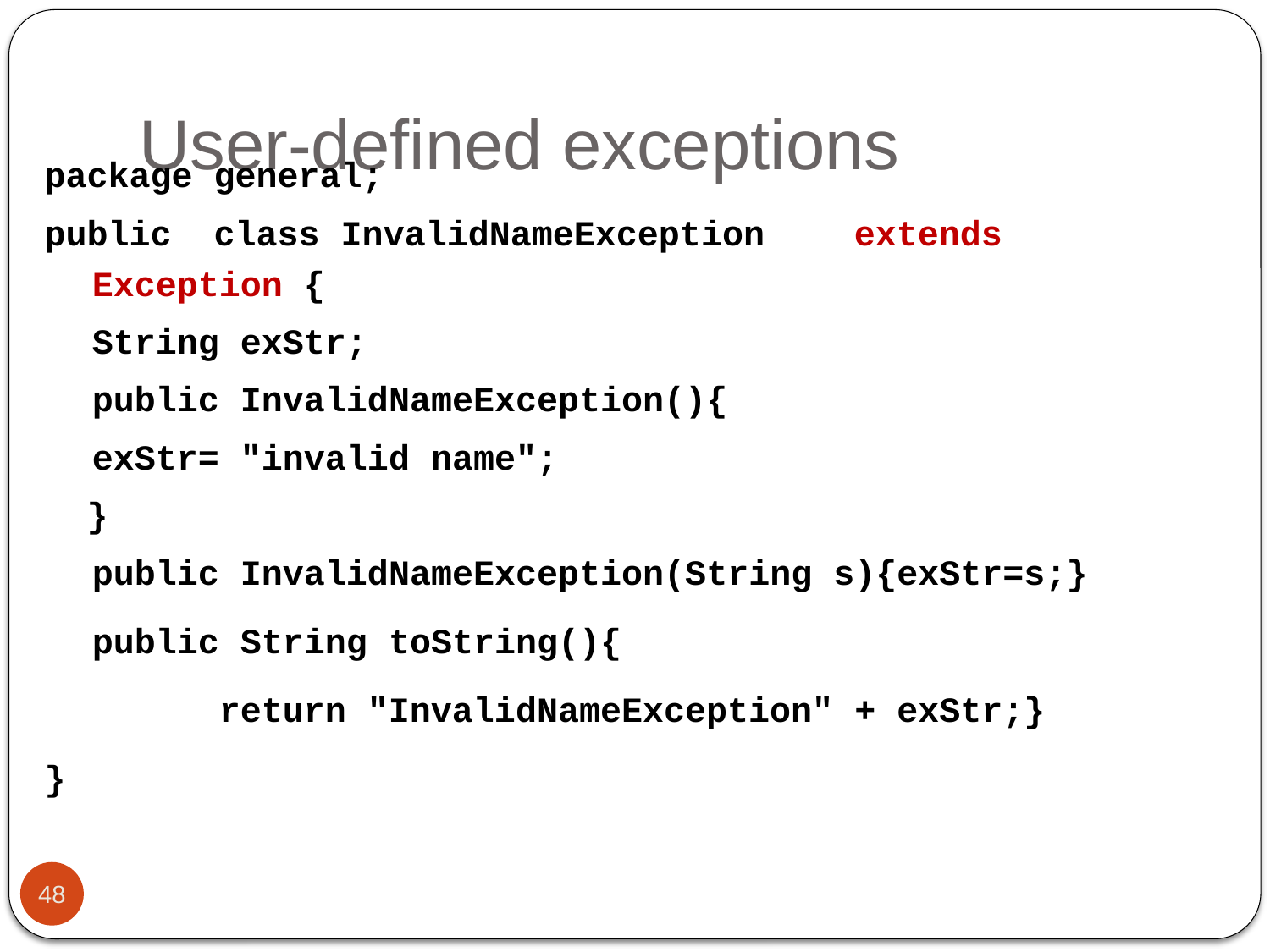

# User-defined exceptions
package general;
public  class InvalidNameException	extends Exception {
	String exStr;
	public InvalidNameException(){
	exStr= "invalid name";
  }
	public InvalidNameException(String s){exStr=s;}
	public String toString(){
		return "InvalidNameException" + exStr;}
}
48